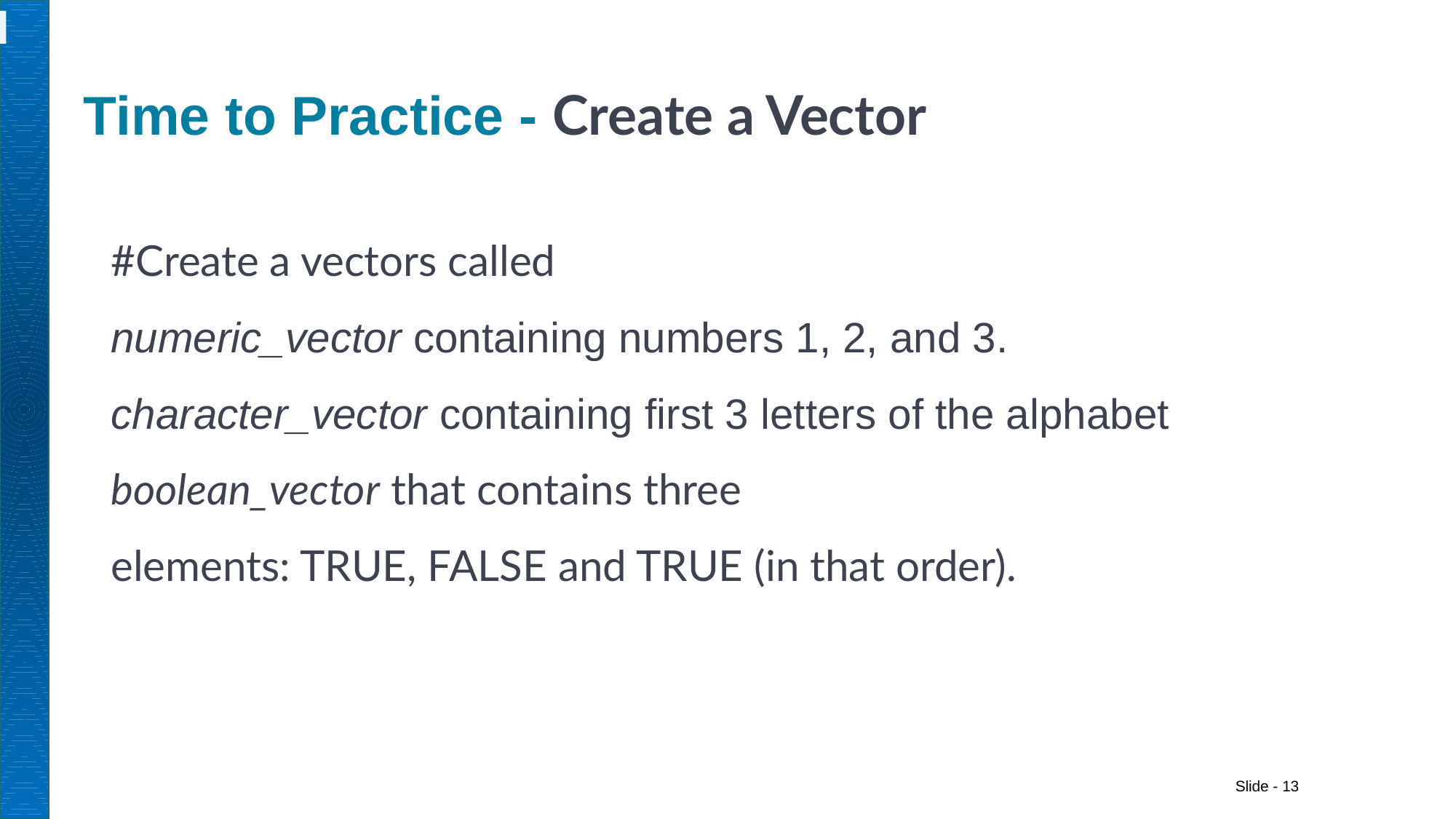

# Time to Practice - Create a Vector

#Create a vectors called
numeric_vector containing numbers 1, 2, and 3.
character_vector containing first 3 letters of the alphabet
boolean_vector that contains three elements: TRUE, FALSE and TRUE (in that order).